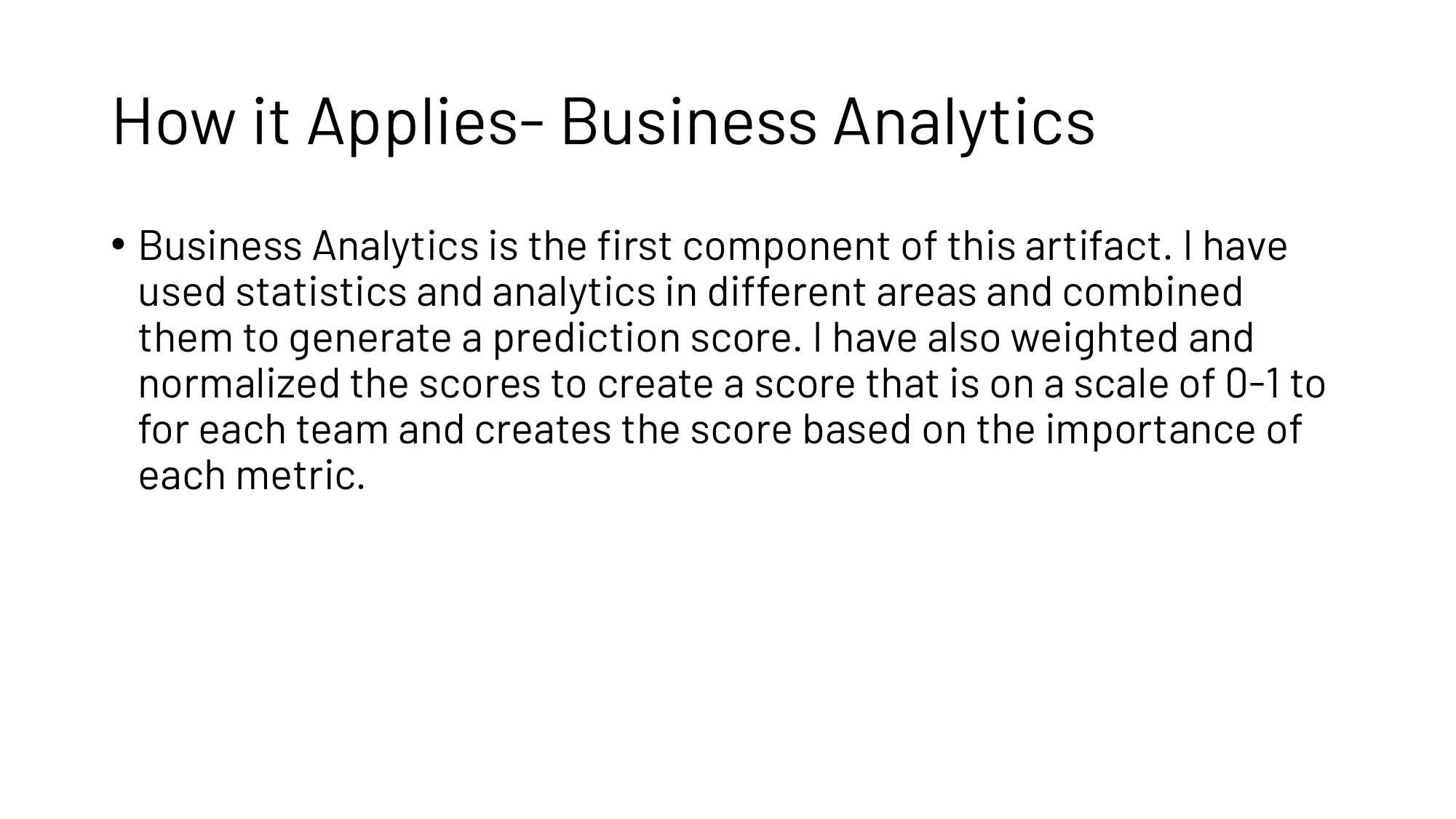

# How it Applies- Business Analytics
Business Analytics is the first component of this artifact. I have used statistics and analytics in different areas and combined them to generate a prediction score. I have also weighted and normalized the scores to create a score that is on a scale of 0-1 to for each team and creates the score based on the importance of each metric.